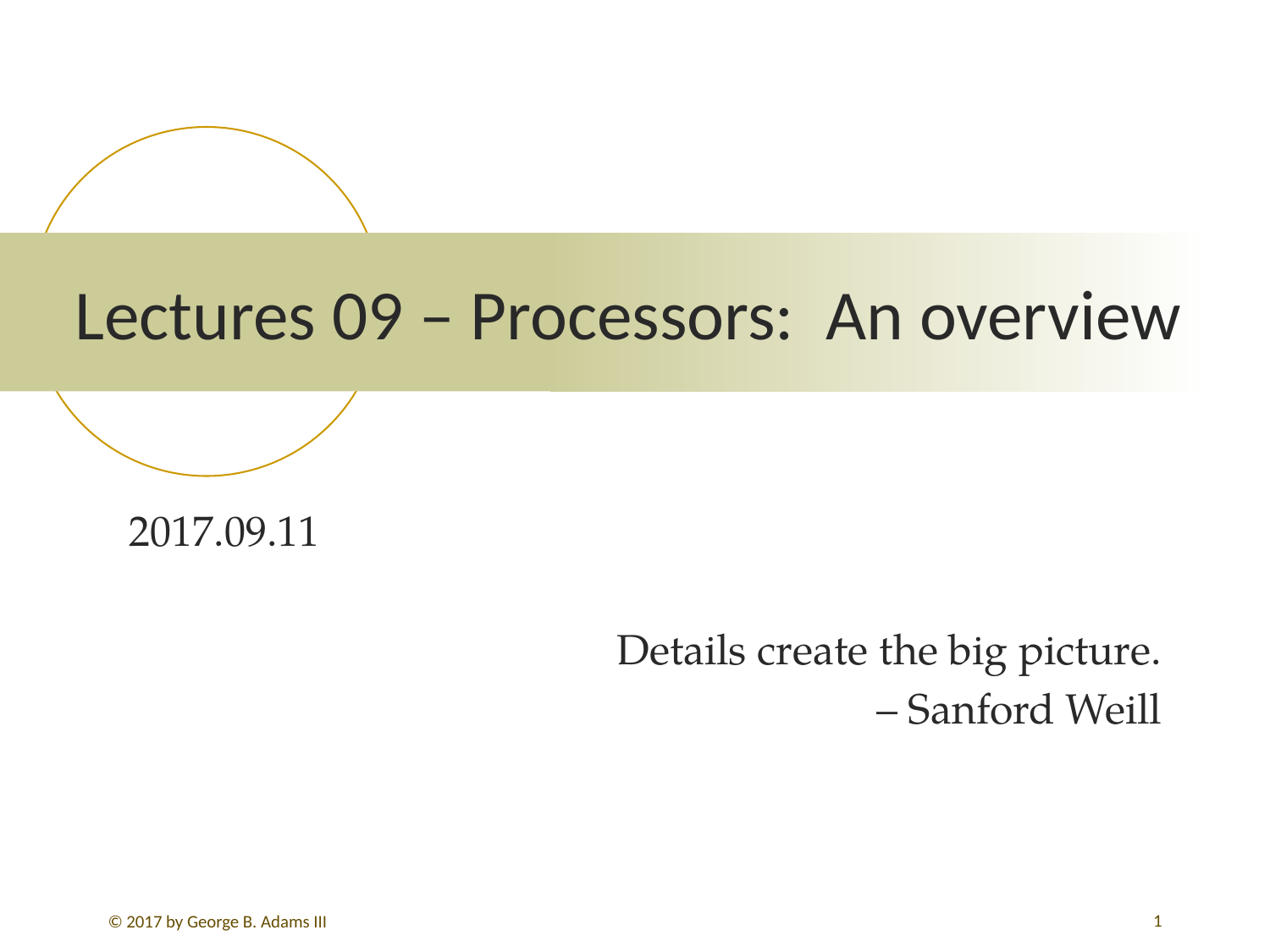

# Lectures 09 – Processors:  An overview
2017.09.11

Details create the big picture.
– Sanford Weill
1
© 2017 by George B. Adams III